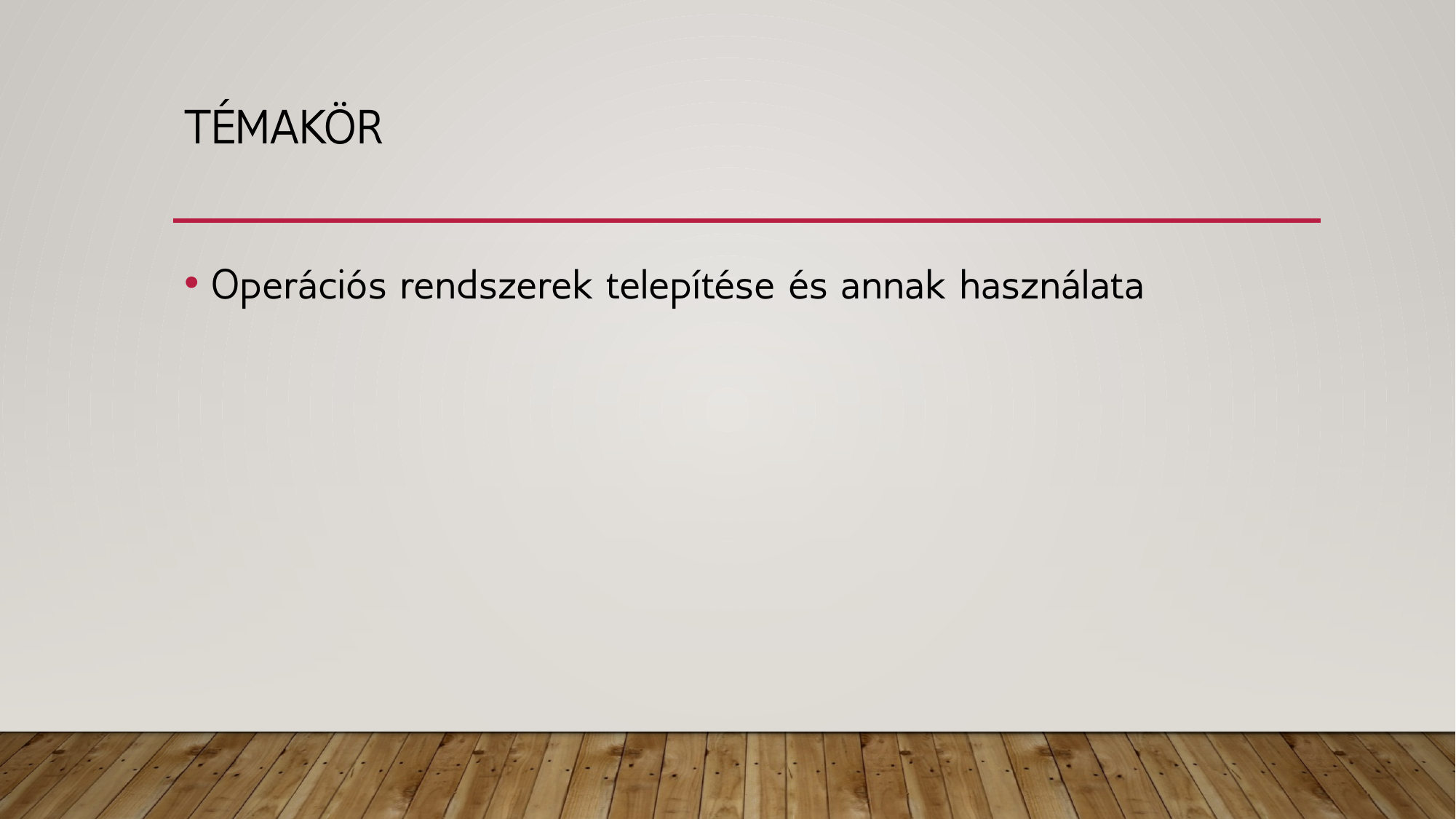

# Témakör
Operációs rendszerek telepítése és annak használata